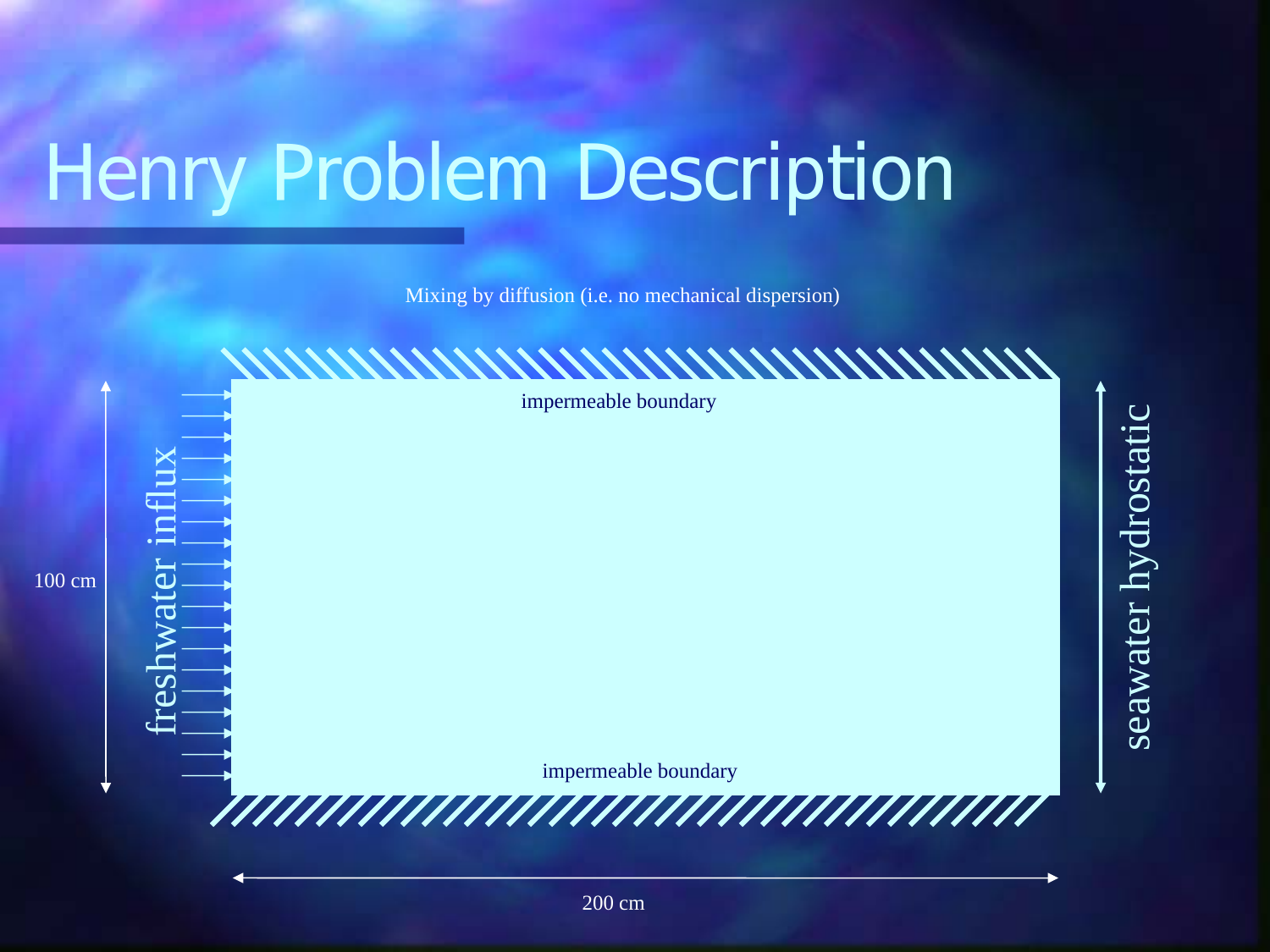

# Henry Problem Description
Mixing by diffusion (i.e. no mechanical dispersion)

impermeable boundary

seawater hydrostatic
freshwater influx
100 cm

impermeable boundary

200 cm